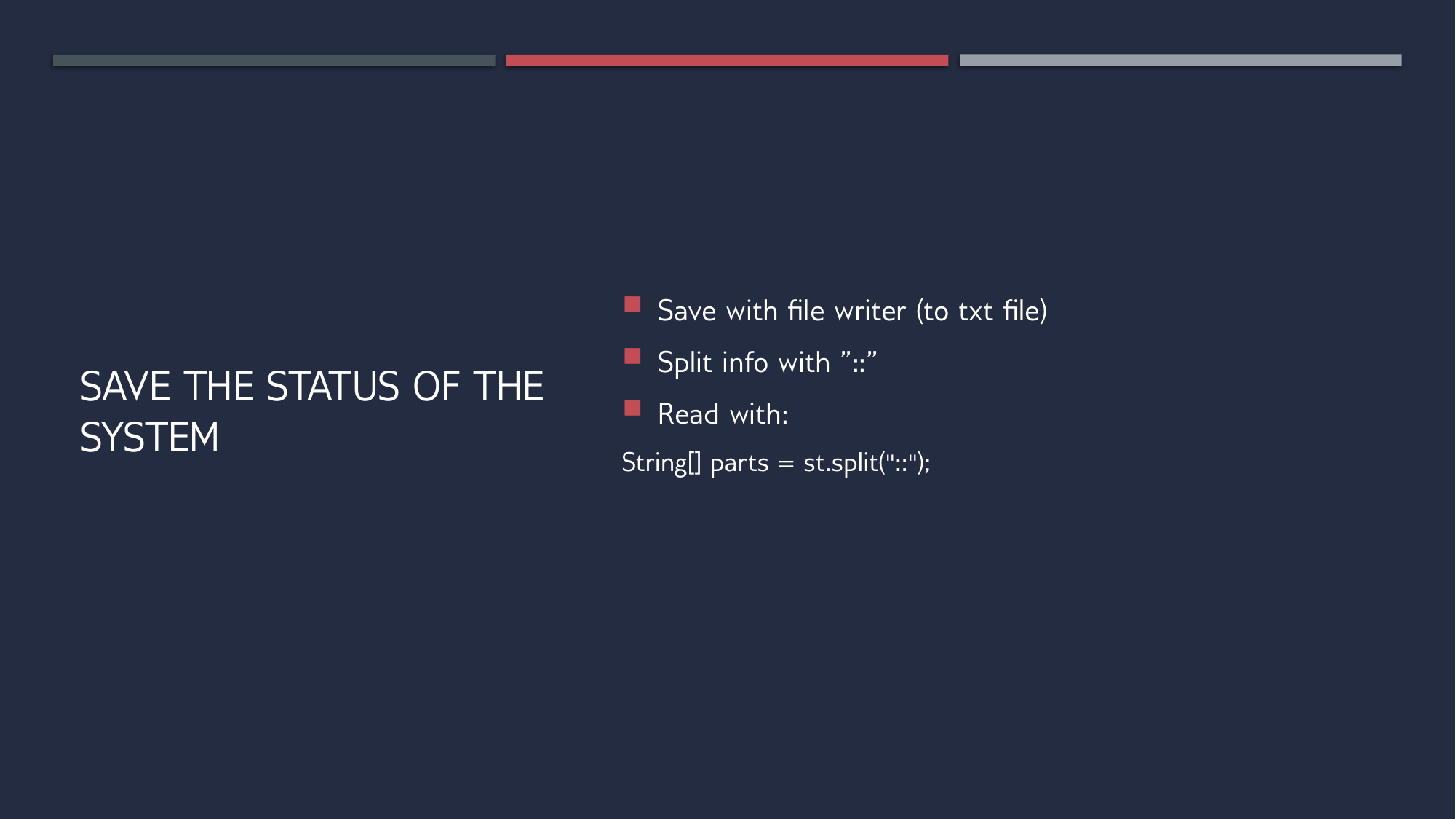

Save with file writer (to txt file)
Split info with ”::”
Read with:
String[] parts = st.split("::");

# Save the status of the system